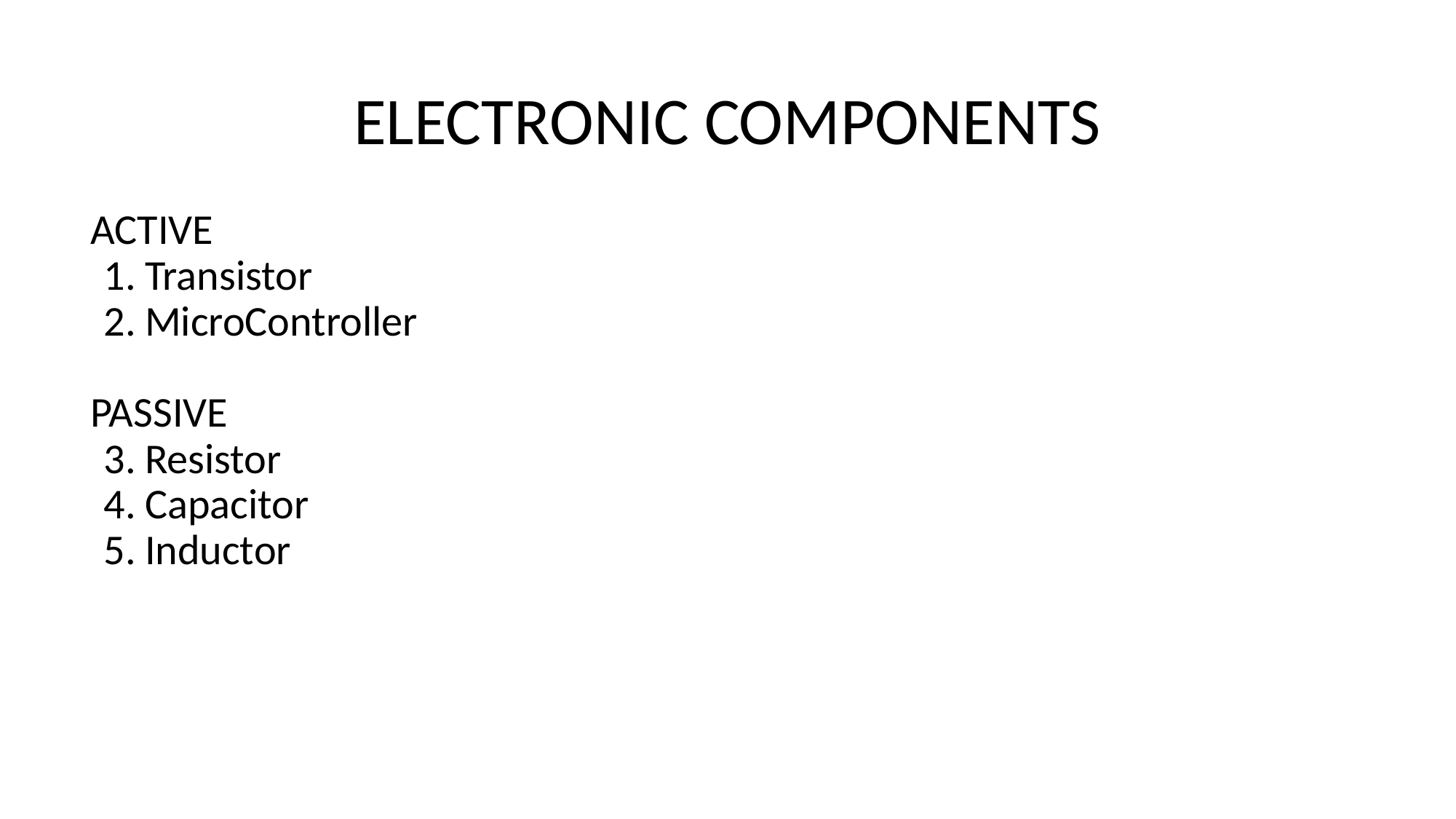

# ELECTRONIC COMPONENTS
ACTIVE
Transistor
MicroController

PASSIVE
Resistor
Capacitor
Inductor